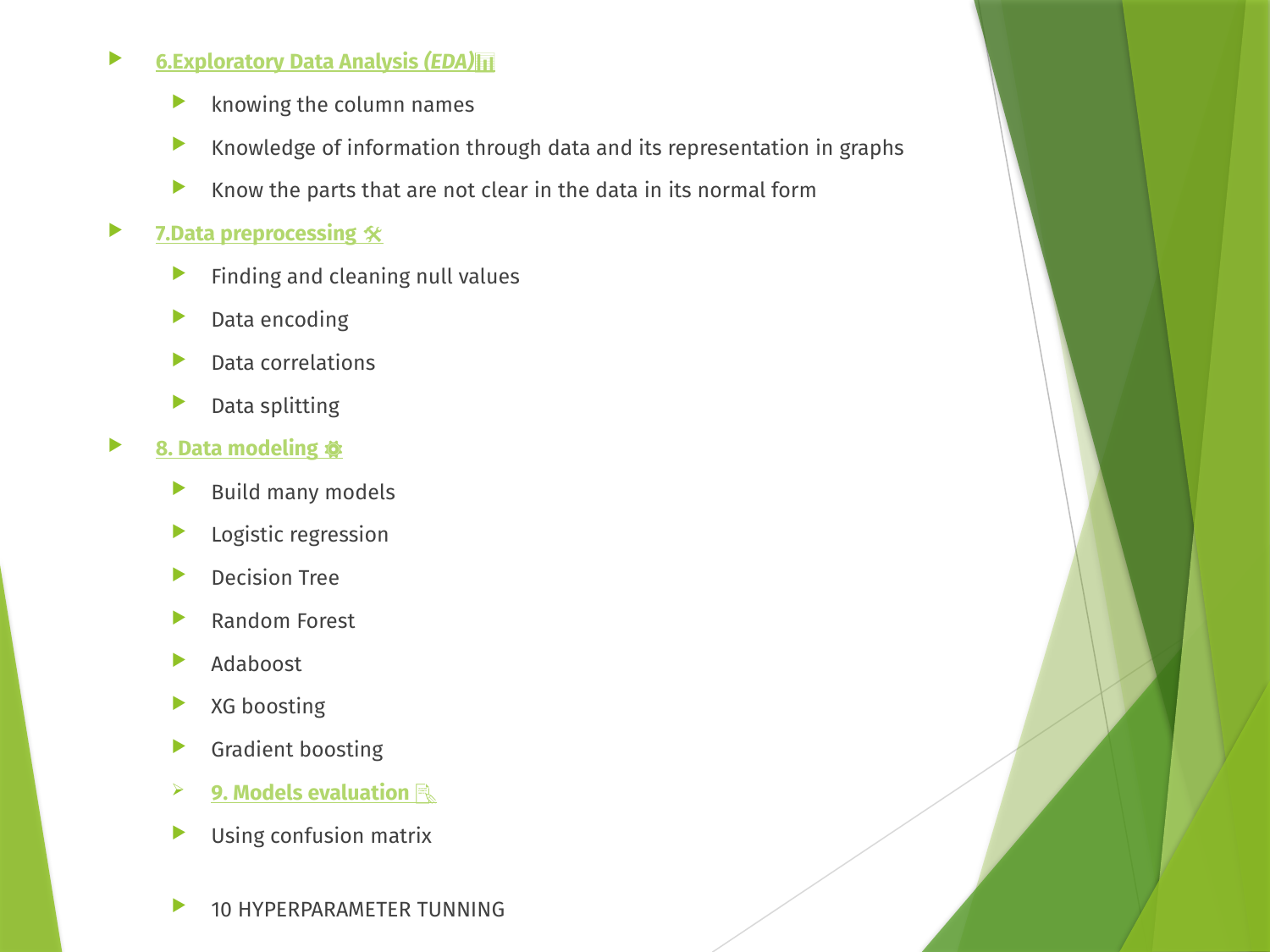

6.Exploratory Data Analysis (EDA)📊
knowing the column names
Knowledge of information through data and its representation in graphs
Know the parts that are not clear in the data in its normal form
7.Data preprocessing 🛠️
Finding and cleaning null values
Data encoding
Data correlations
Data splitting
8. Data modeling ⚙️
Build many models
Logistic regression
Decision Tree
Random Forest
Adaboost
XG boosting
Gradient boosting
9. Models evaluation 📝
Using confusion matrix
10 HYPERPARAMETER TUNNING